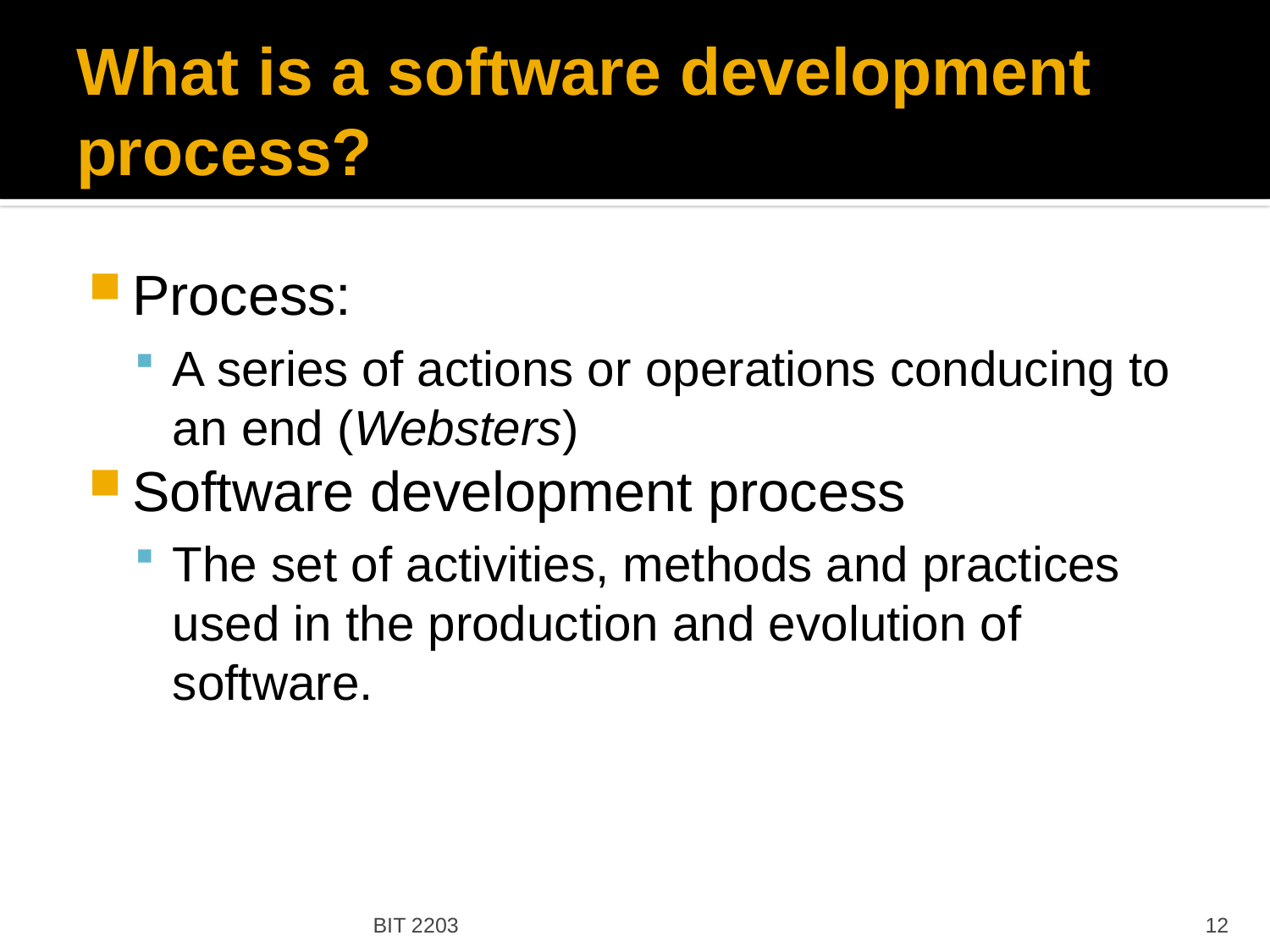

# What is a software development process?
Process:
A series of actions or operations conducing to an end (Websters)
Software development process
The set of activities, methods and practices used in the production and evolution of software.
BIT 2203
12